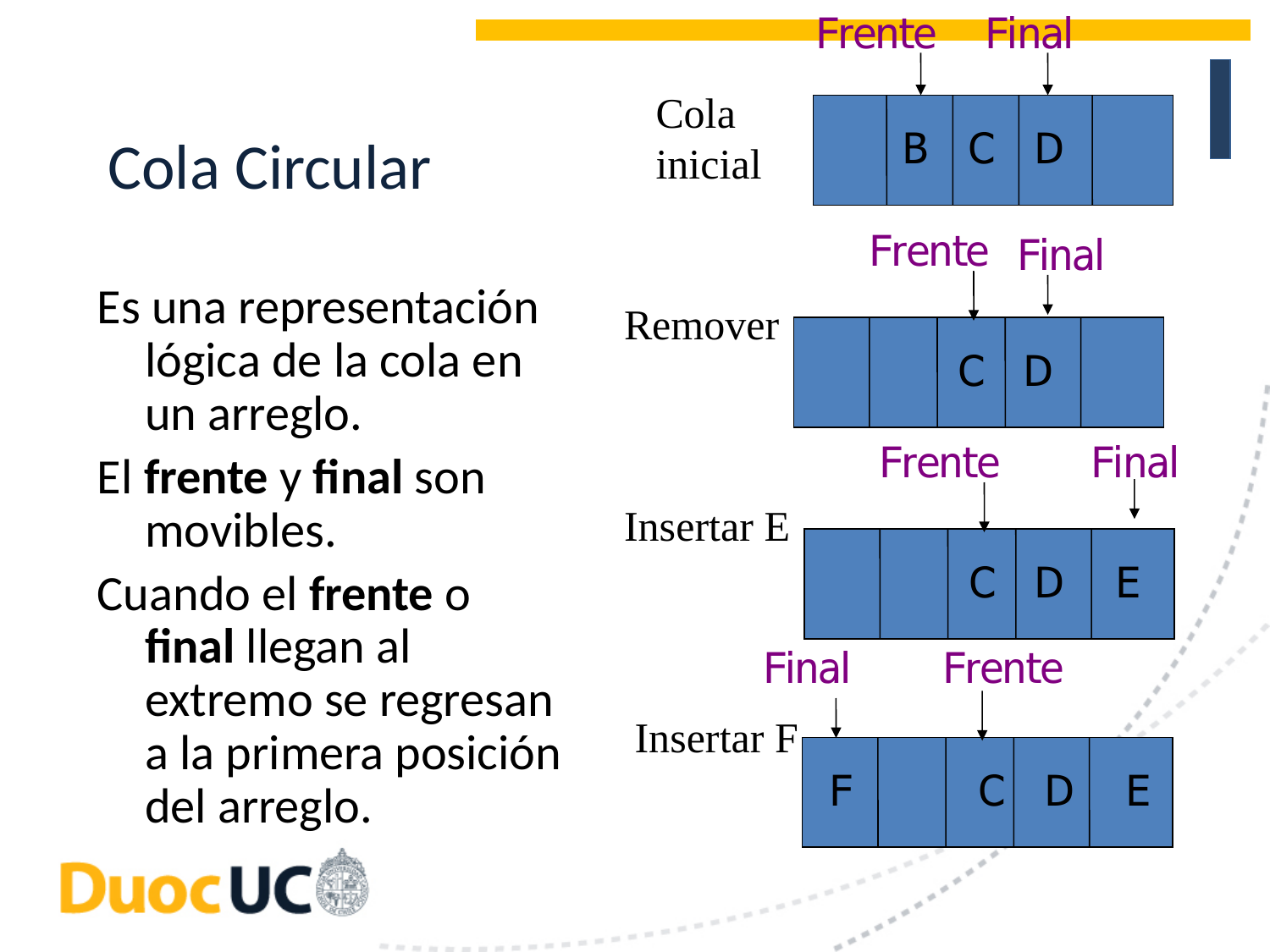

Frente
Final

     B   C   D
Cola
inicial
# Cola Circular
Frente
Final

           C   D
Es una representación lógica de la cola en un arreglo.
El frente y final son movibles.
Cuando el frente o final llegan al extremo se regresan a la primera posición del arreglo.
Remover
Frente
Final

           C   D    E
Insertar E
Final
Frente

F          C   D    E
Insertar F